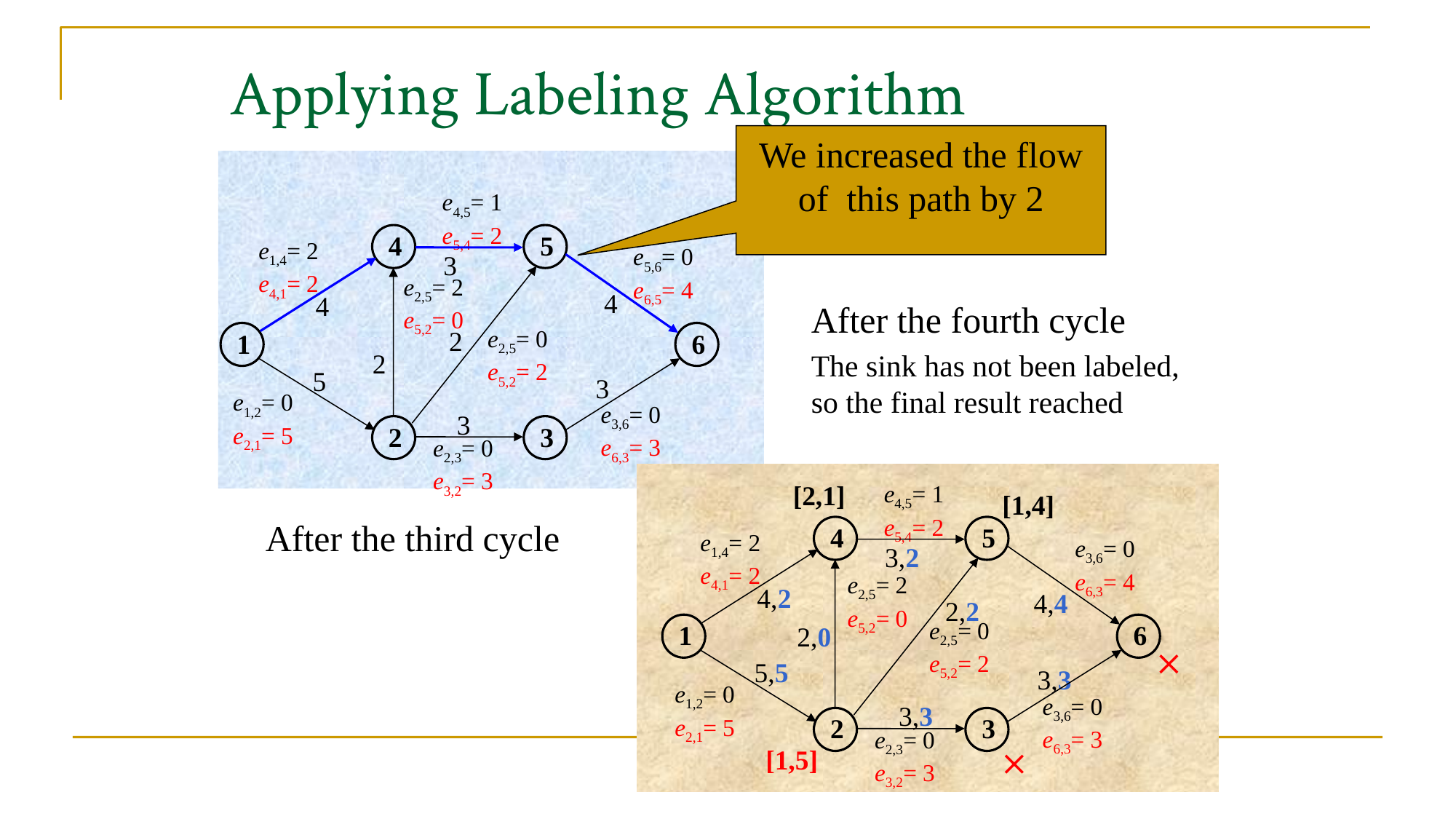

# Applying Labeling Algorithm
We increased the flow of  this path by 2

e4,5= 1 e5,4= 2
4

5

e1,4= 2 e4,1= 2
e5,6= 0 e6,5= 4
3

e2,5= 2 e5,2= 0

4
4
After the fourth cycle
The sink has not been labeled, so the final result reached
e2,5= 0 e5,2= 2
2
1

6

2

5

3
e1,2= 0 e2,1= 5
e3,6= 0 e6,3= 3
3
2

3

e2,3= 0 e3,2= 3

[2,1]
e4,5= 1 e5,4= 2
[1,4]
After the third cycle
4

5

e1,4= 2 e4,1= 2
e3,6= 0 e6,3= 4
3,2

e2,5= 2 e5,2= 0
4,2
4,4
2,2
e2,5= 0 e5,2= 2
1

6

2,0
×
5,5

3,3
e1,2= 0 e2,1= 5
e3,6= 0 e6,3= 3
3,3
2

3

e2,3= 0 e3,2= 3

[1,5]
×